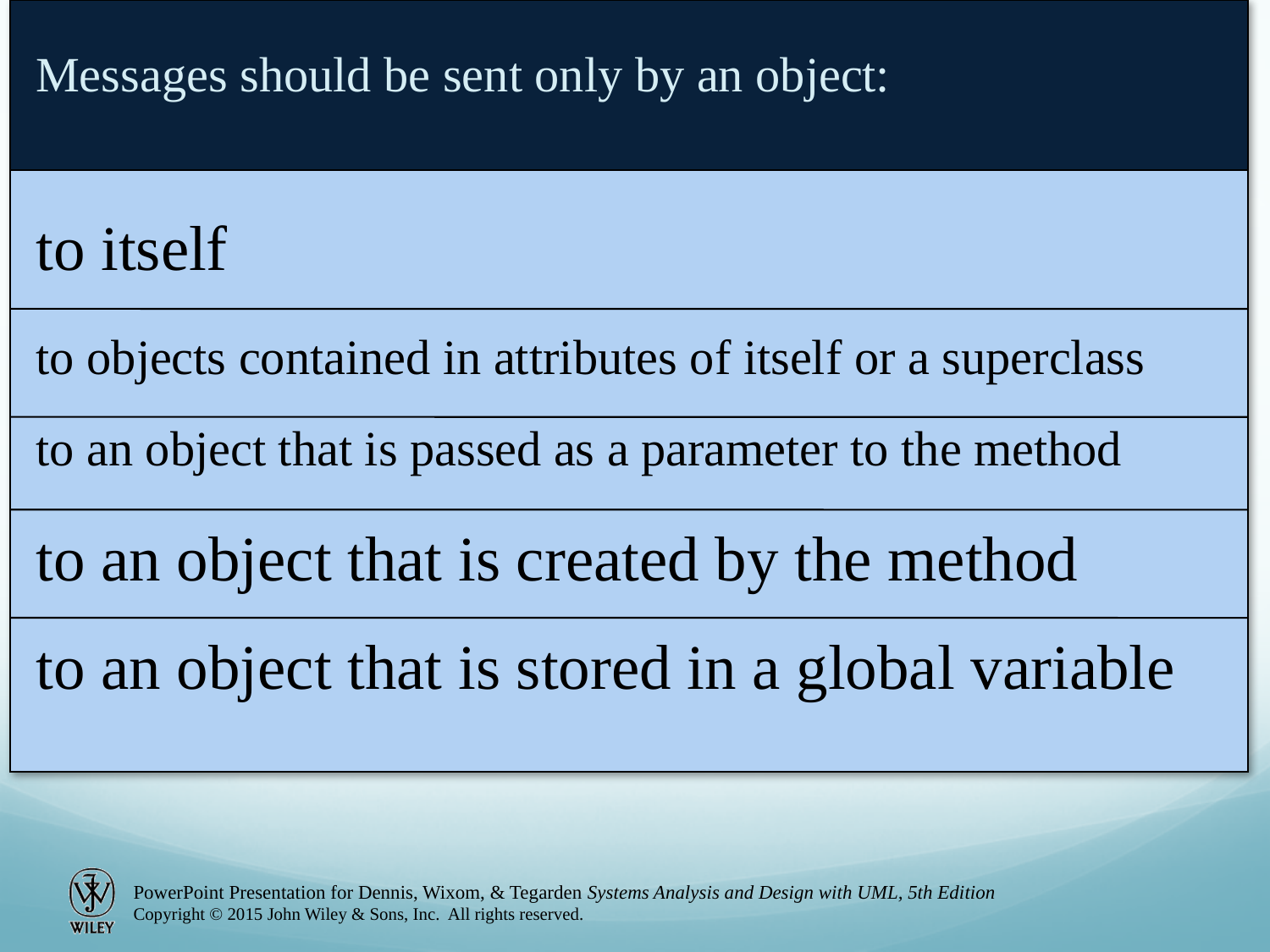

Messages should be sent only by an object:

to itself
to objects contained in attributes of itself or a superclass
to an object that is passed as a parameter to the method
to an object that is created by the method
to an object that is stored in a global variable

# Law of Demeter